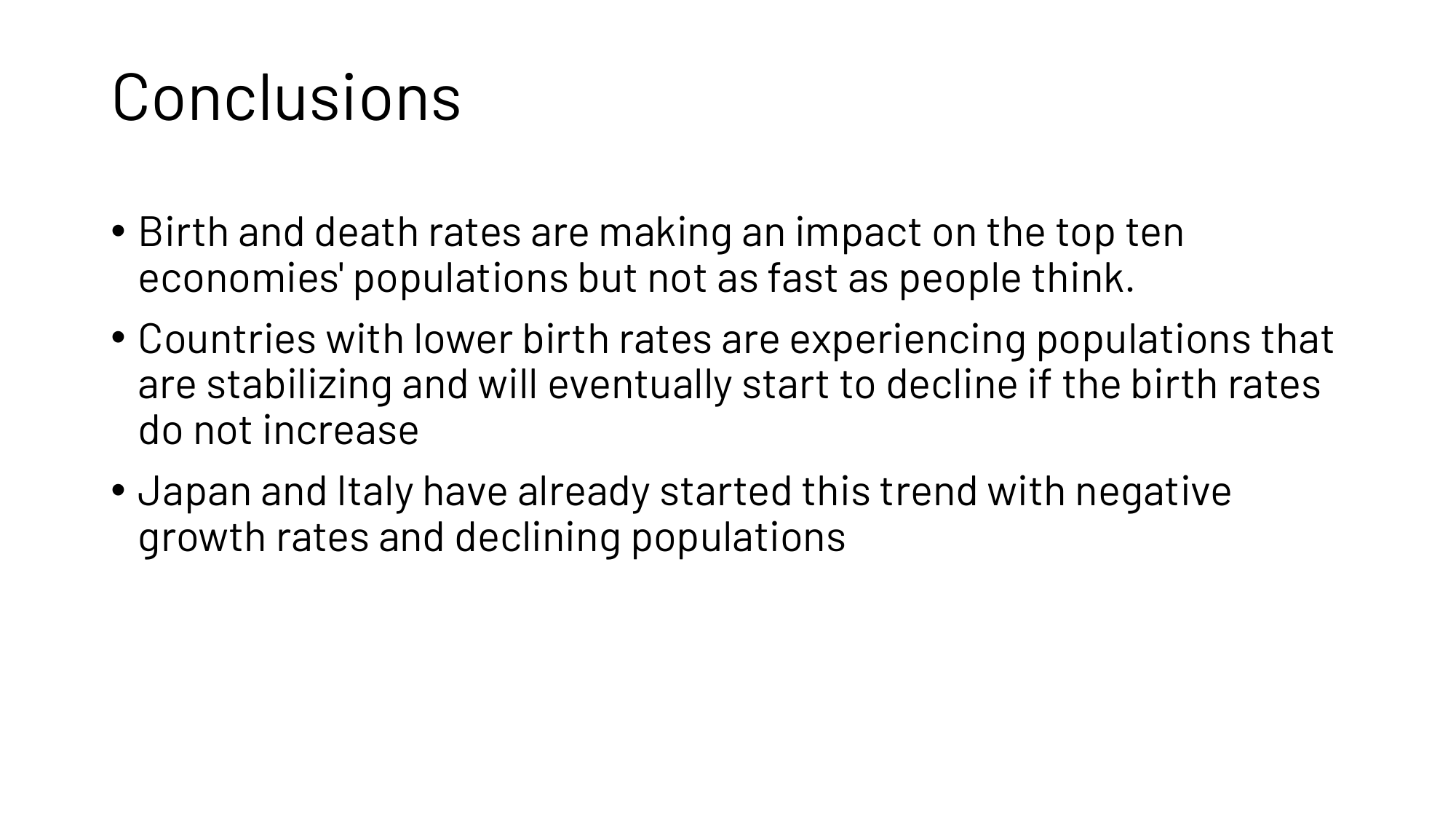

# Conclusions
Birth and death rates are making an impact on the top ten economies' populations but not as fast as people think.
Countries with lower birth rates are experiencing populations that are stabilizing and will eventually start to decline if the birth rates do not increase
Japan and Italy have already started this trend with negative growth rates and declining populations